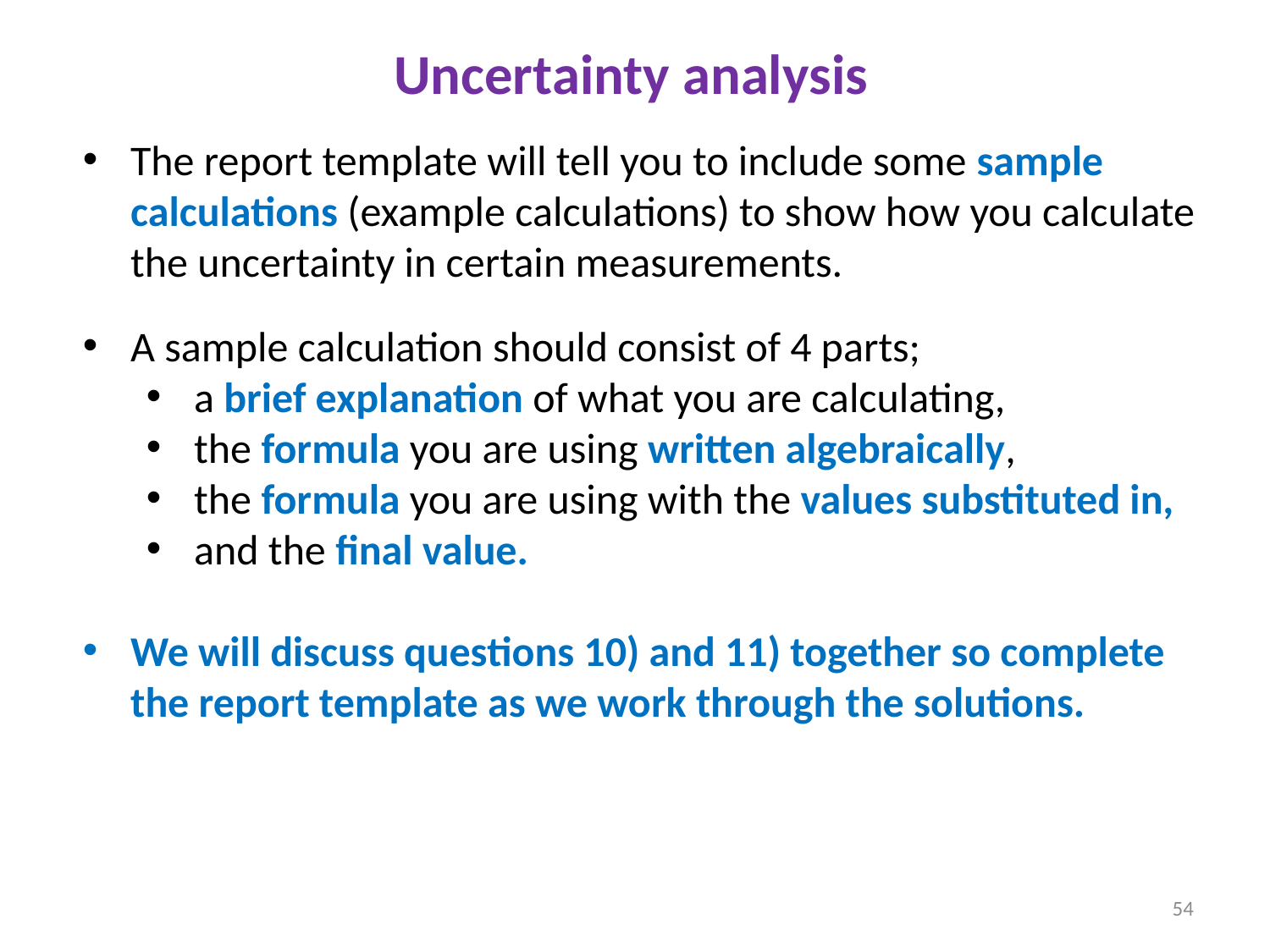

Uncertainty analysis
The report template will tell you to include some sample calculations (example calculations) to show how you calculate the uncertainty in certain measurements.

A sample calculation should consist of 4 parts;
a brief explanation of what you are calculating,
the formula you are using written algebraically,
the formula you are using with the values substituted in,
and the final value.

We will discuss questions 10) and 11) together so complete the report template as we work through the solutions.
54